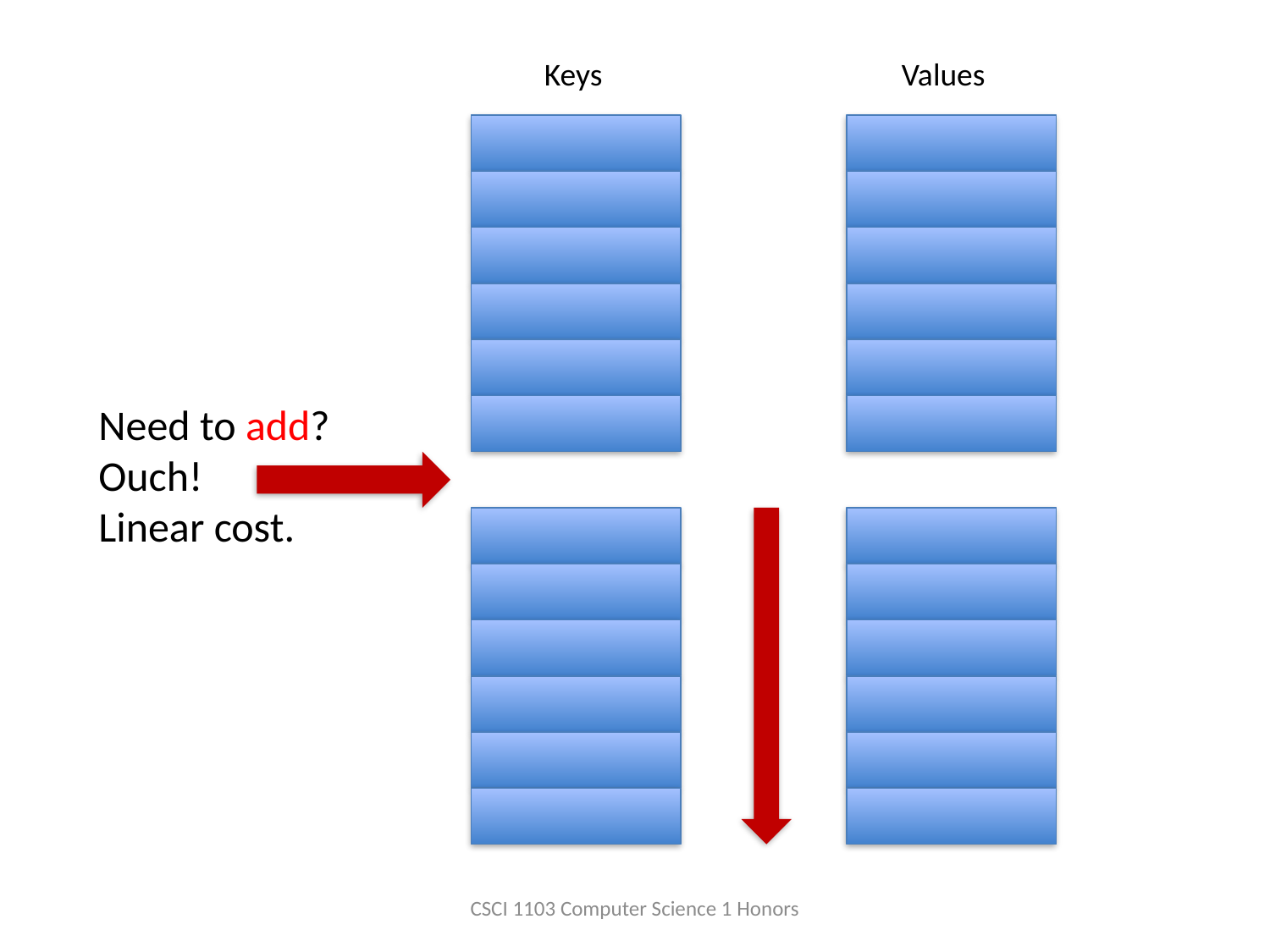

Keys
Values

Need to add?
Ouch!
Linear cost.

CSCI 1103 Computer Science 1 Honors